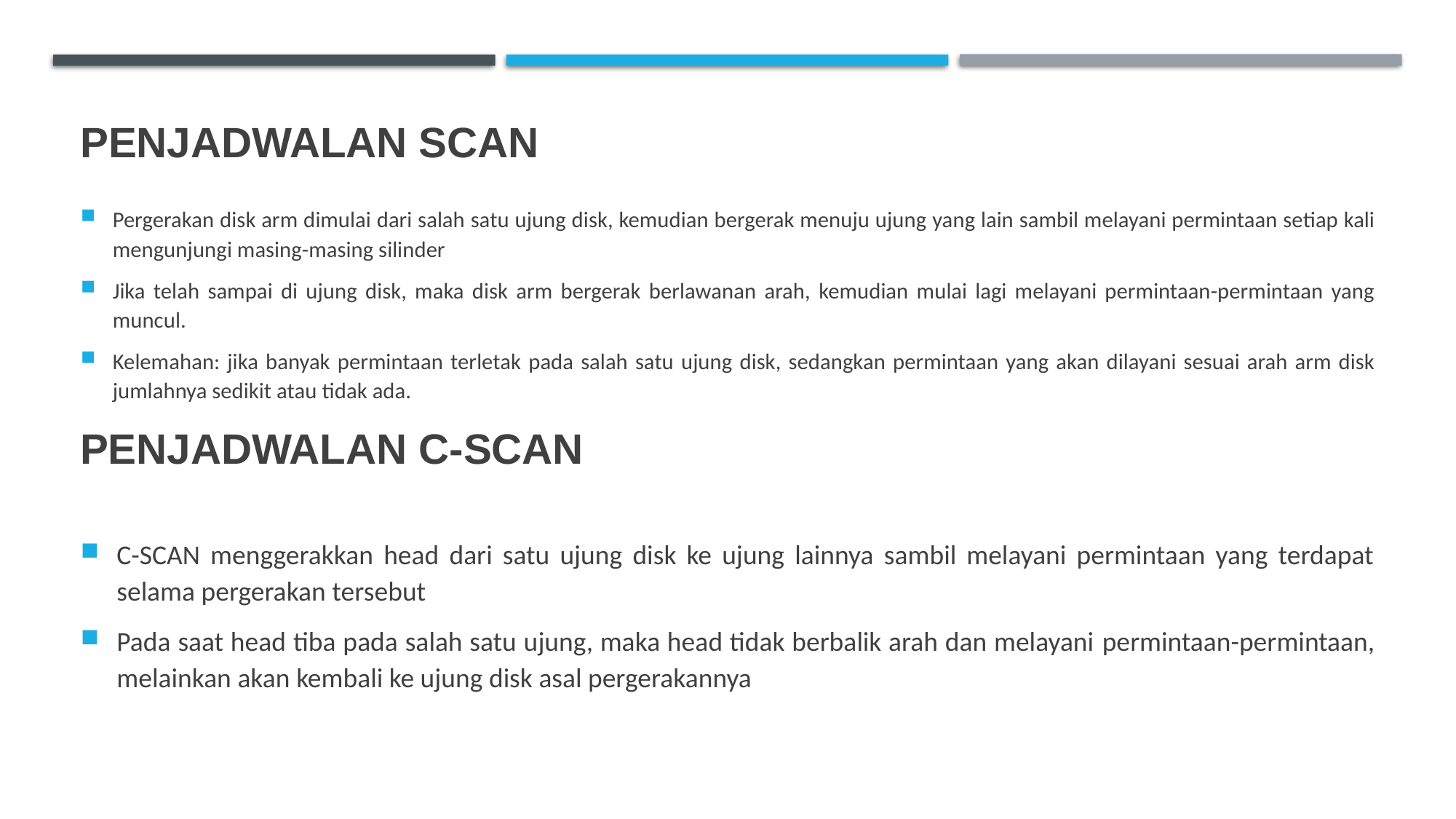

# Penjadwalan scan
Pergerakan disk arm dimulai dari salah satu ujung disk, kemudian bergerak menuju ujung yang lain sambil melayani permintaan setiap kali mengunjungi masing-masing silinder
Jika telah sampai di ujung disk, maka disk arm bergerak berlawanan arah, kemudian mulai lagi melayani permintaan-permintaan yang muncul.
Kelemahan: jika banyak permintaan terletak pada salah satu ujung disk, sedangkan permintaan yang akan dilayani sesuai arah arm disk jumlahnya sedikit atau tidak ada.
Penjadwalan c-scan
C-SCAN menggerakkan head dari satu ujung disk ke ujung lainnya sambil melayani permintaan yang terdapat selama pergerakan tersebut
Pada saat head tiba pada salah satu ujung, maka head tidak berbalik arah dan melayani permintaan-permintaan, melainkan akan kembali ke ujung disk asal pergerakannya